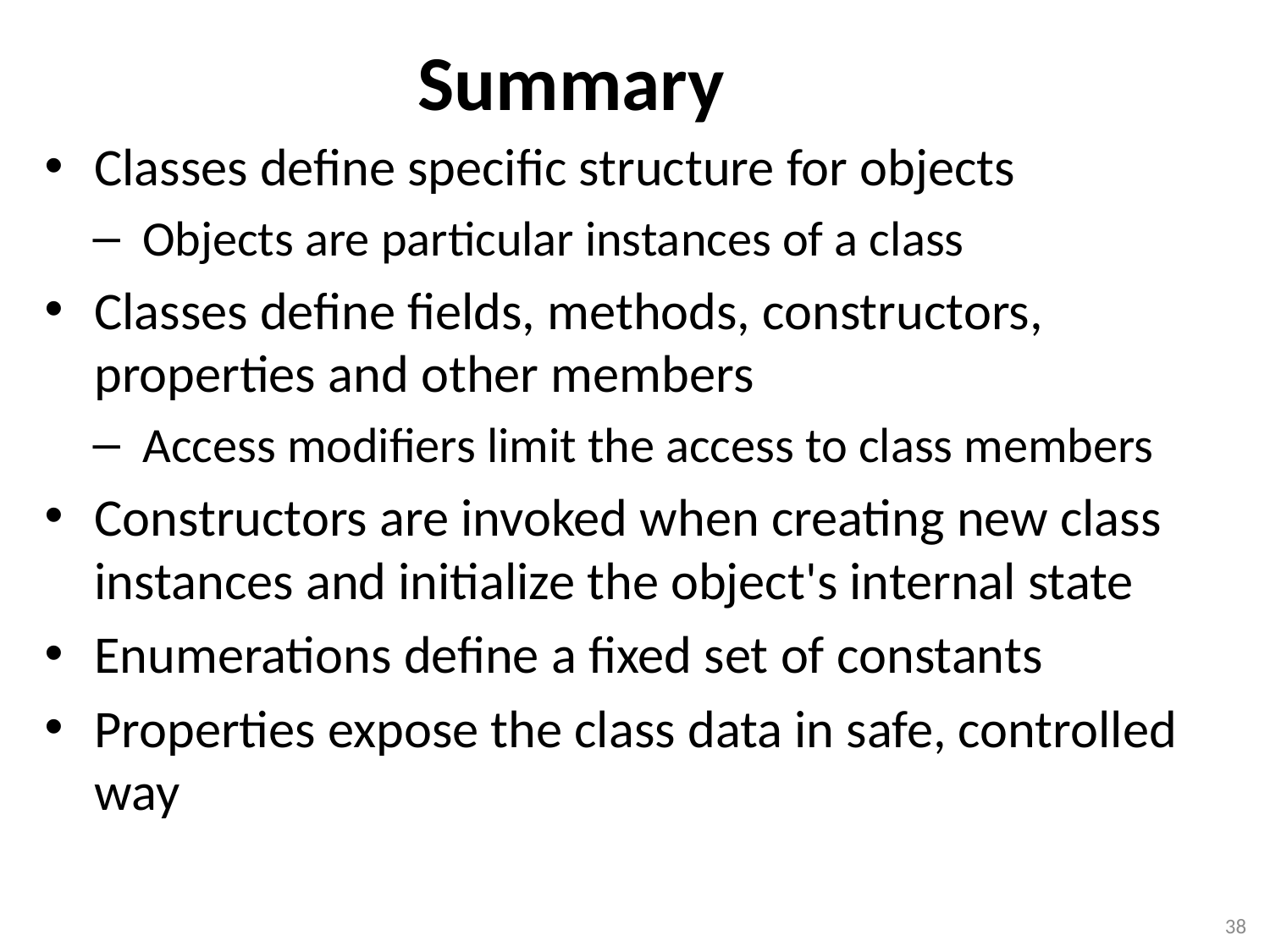

# Summary
Classes define specific structure for objects
Objects are particular instances of a class
Classes define fields, methods, constructors, properties and other members
Access modifiers limit the access to class members
Constructors are invoked when creating new class instances and initialize the object's internal state
Enumerations define a fixed set of constants
Properties expose the class data in safe, controlled way
38